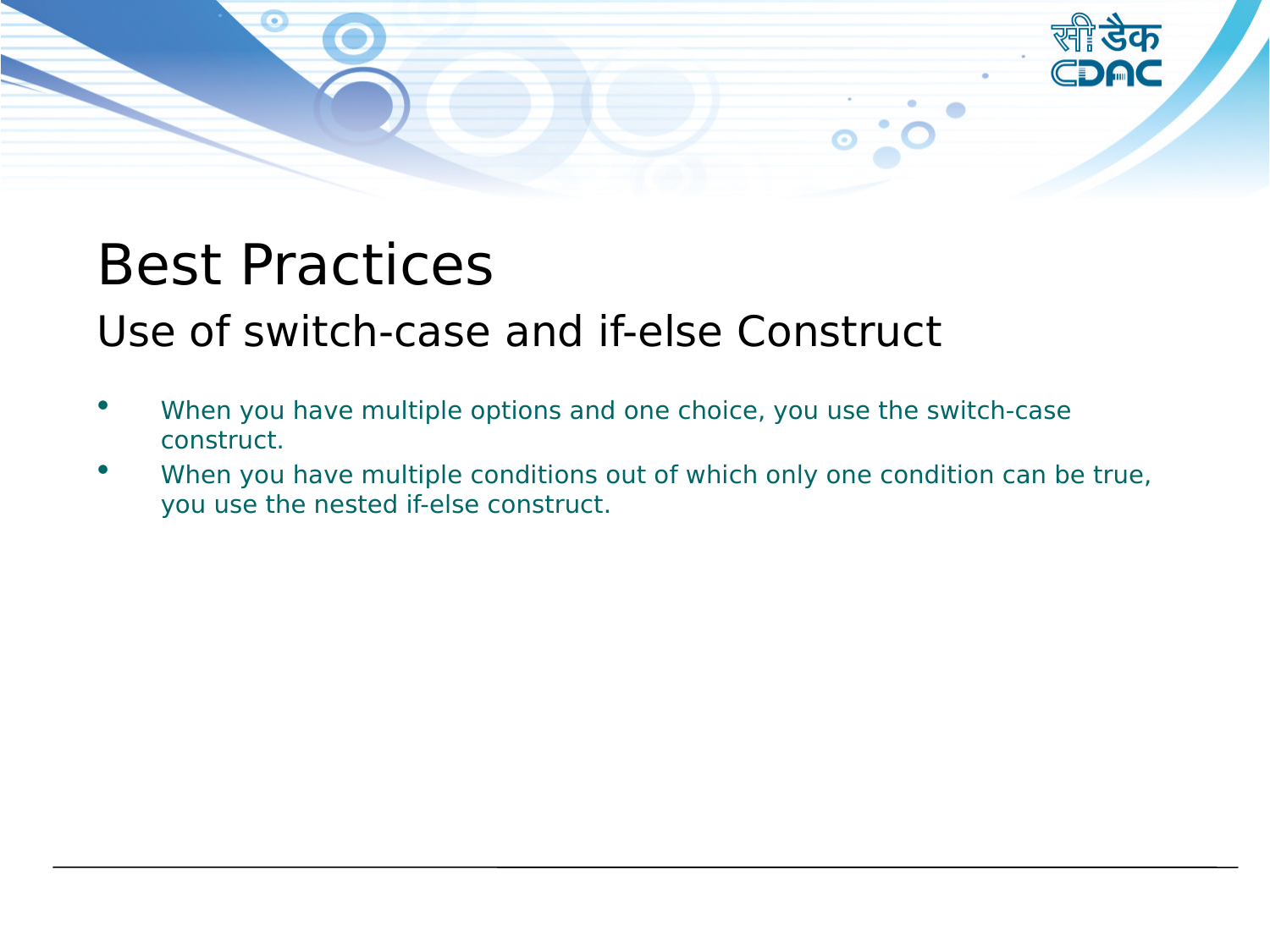

Best Practices
Use of switch-case and if-else Construct

When you have multiple options and one choice, you use the switch-case construct.
When you have multiple conditions out of which only one condition can be true, you use the nested if-else construct.